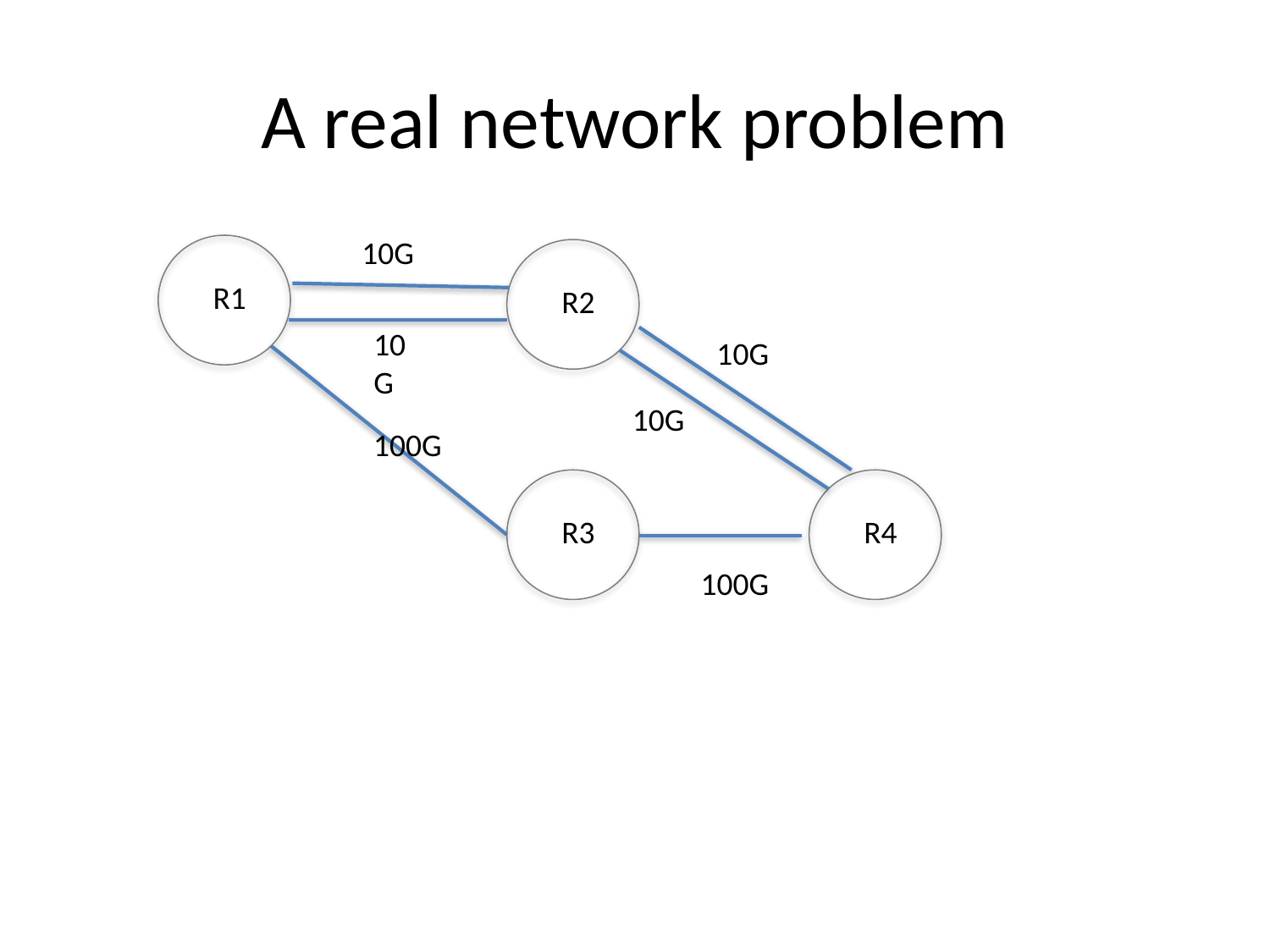

# A real network problem
10G

R1

R2
10G
10G
10G
100G

R3

R4
100G